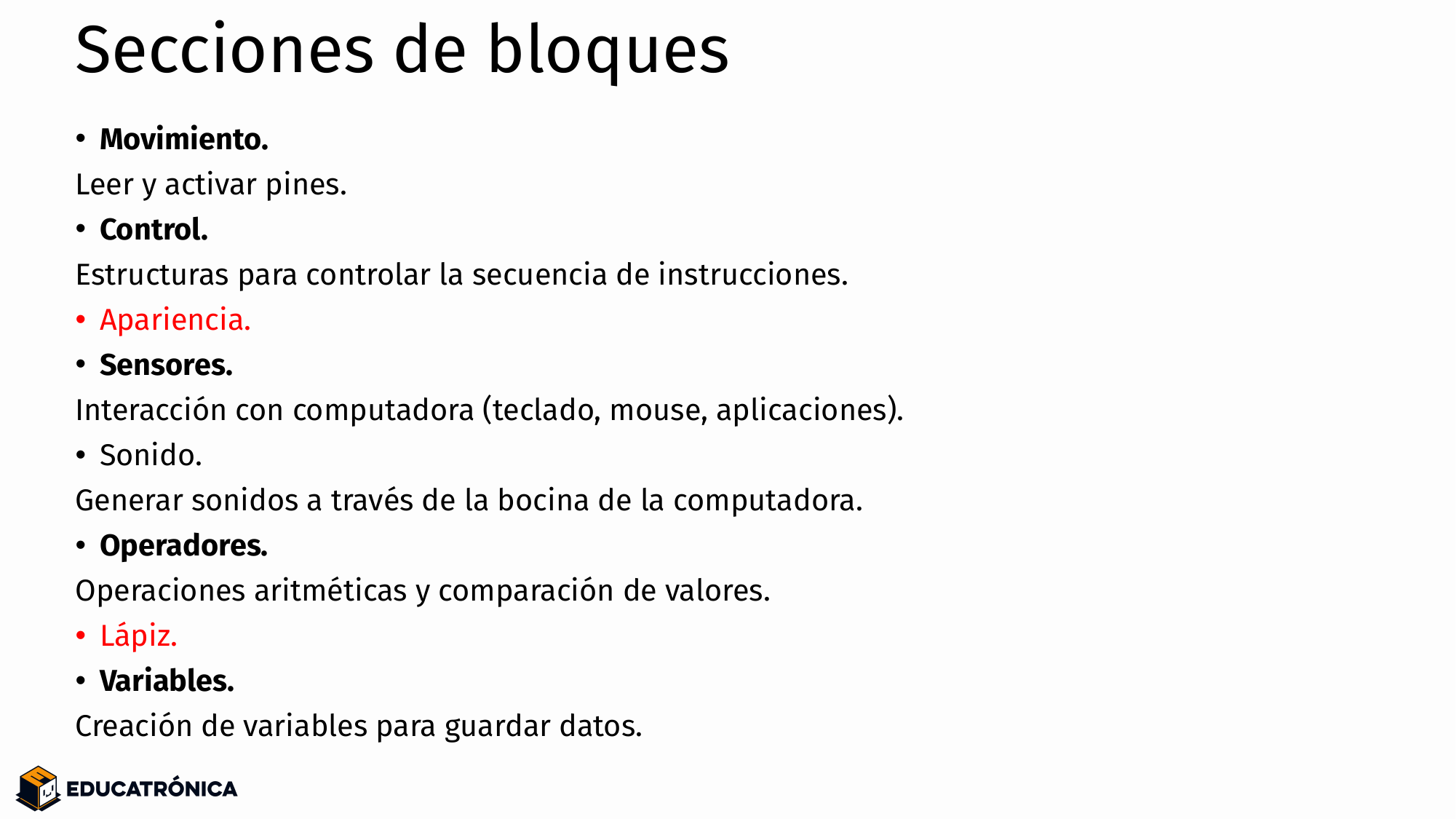

# Secciones de bloques
Movimiento.
Leer y activar pines.
Control.
Estructuras para controlar la secuencia de instrucciones.
Apariencia.
Sensores.
Interacción con computadora (teclado, mouse, aplicaciones).
Sonido.
Generar sonidos a través de la bocina de la computadora.
Operadores.
Operaciones aritméticas y comparación de valores.
Lápiz.
Variables.
Creación de variables para guardar datos.